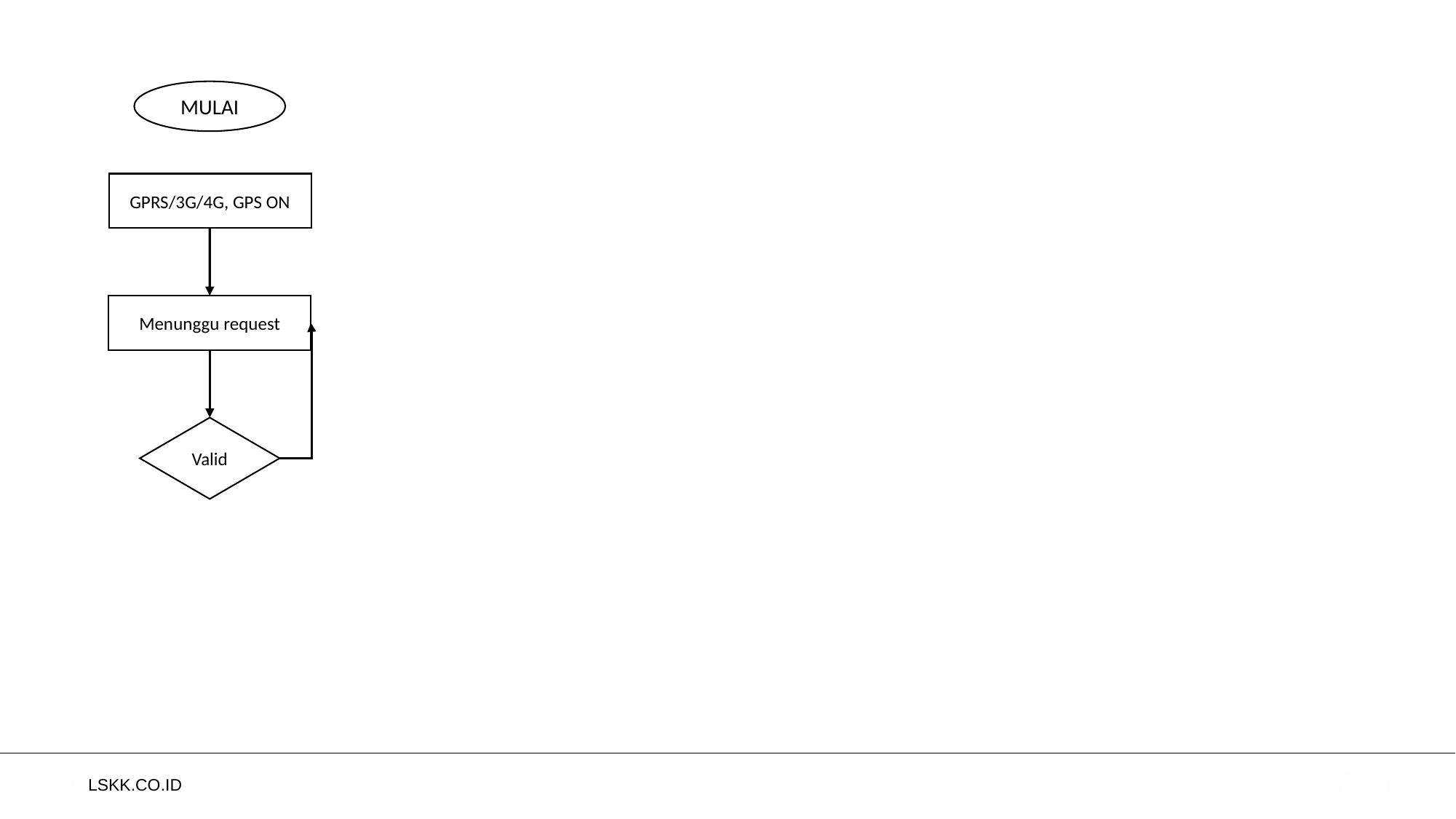

MULAI
GPRS/3G/4G, GPS ON
Menunggu request
Valid